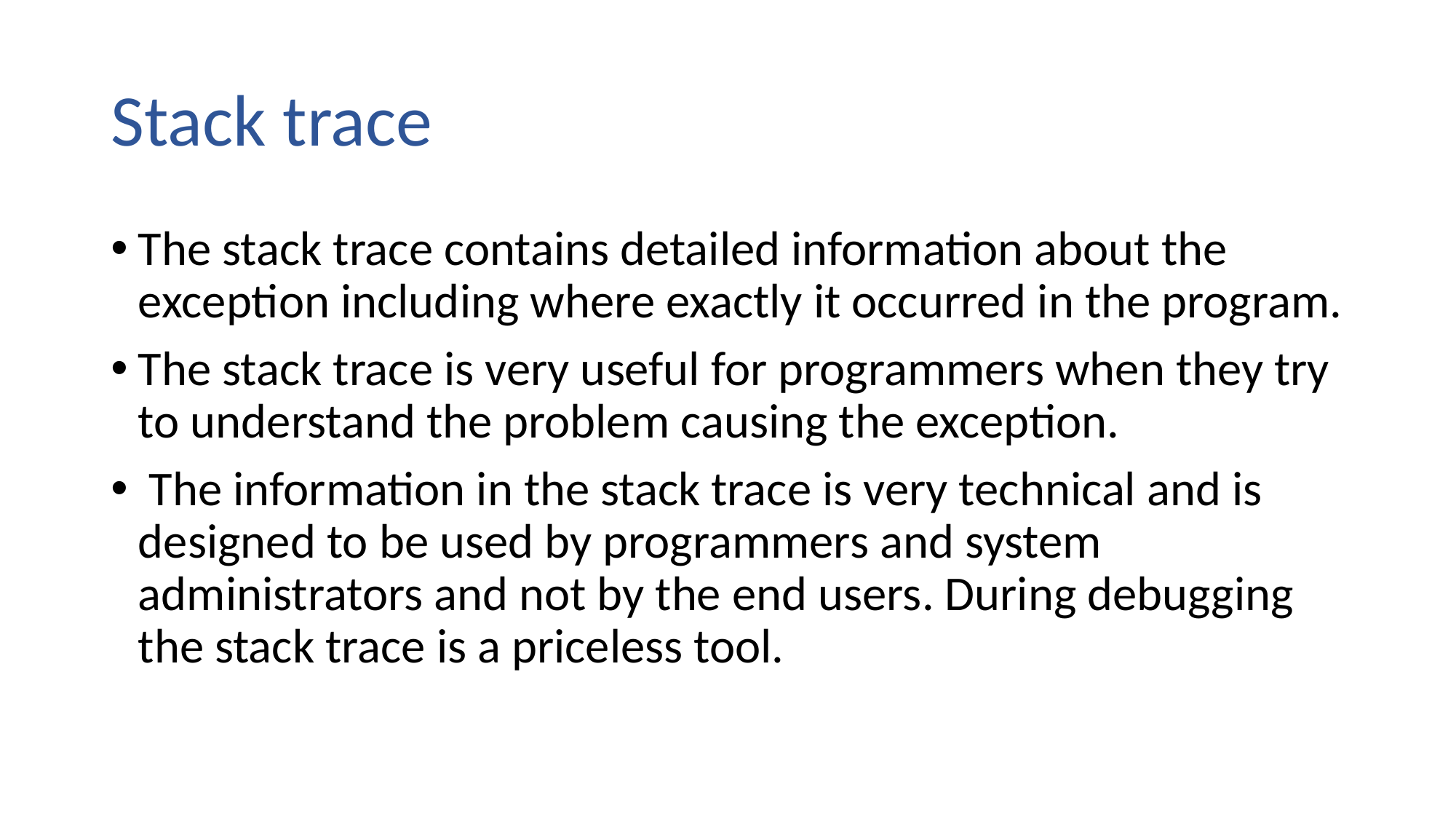

# Stack trace
The stack trace contains detailed information about the exception including where exactly it occurred in the program.
The stack trace is very useful for programmers when they try to understand the problem causing the exception.
 The information in the stack trace is very technical and is designed to be used by programmers and system administrators and not by the end users. During debugging the stack trace is a priceless tool.